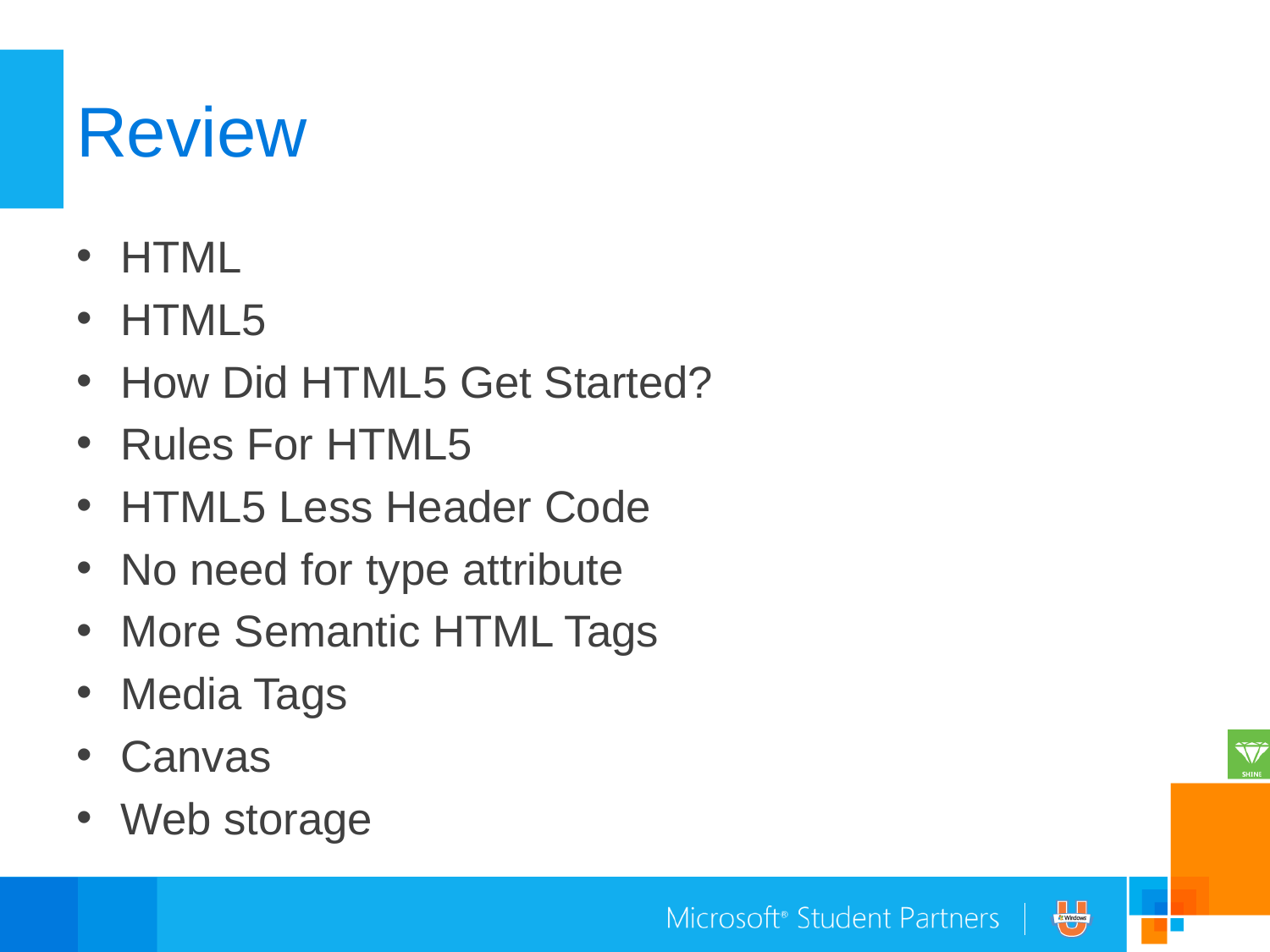

# Review
HTML
HTML5
How Did HTML5 Get Started?
Rules For HTML5
HTML5 Less Header Code
No need for type attribute
More Semantic HTML Tags
Media Tags
Canvas
Web storage